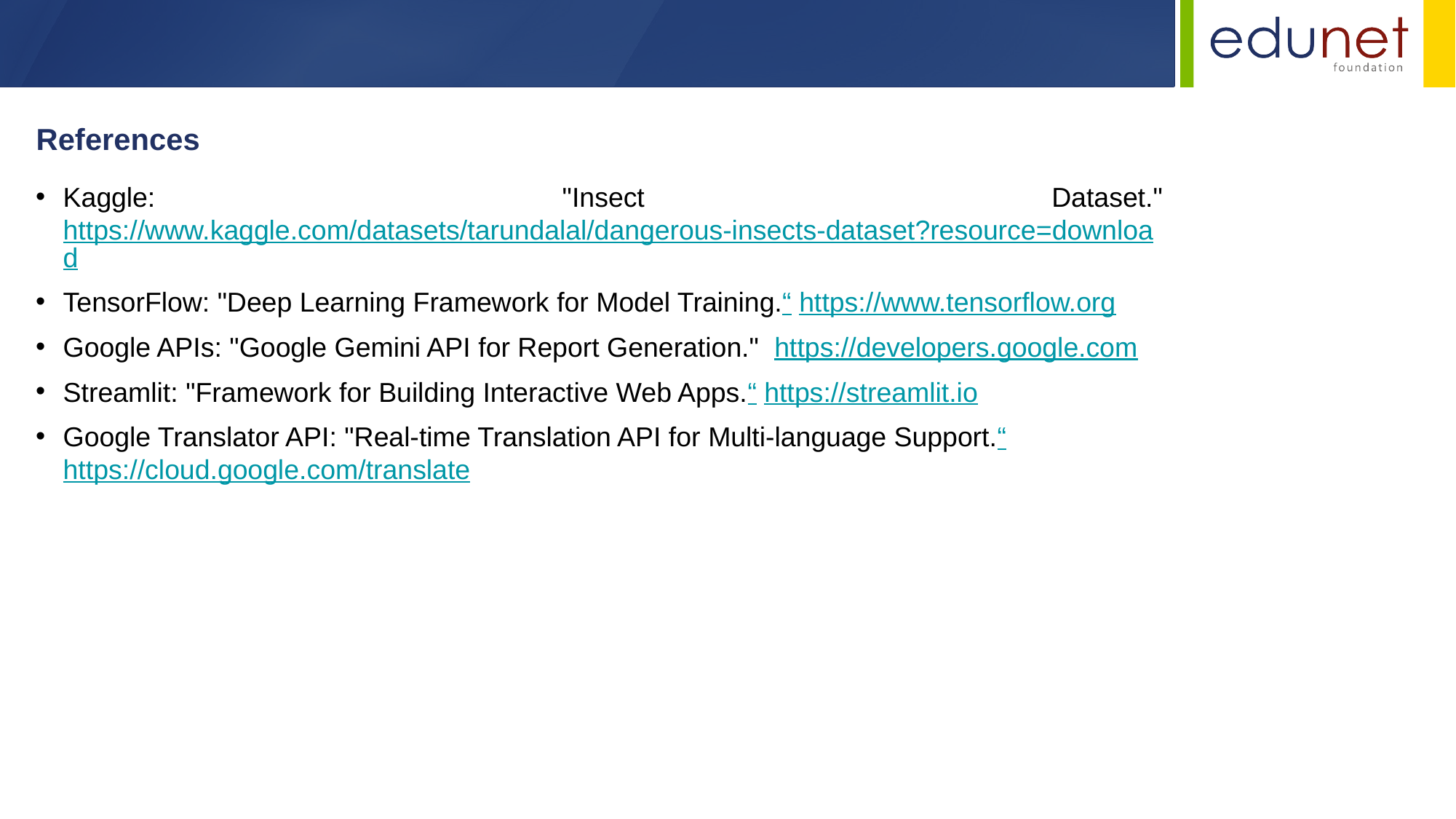

References
Kaggle: "Insect Dataset." https://www.kaggle.com/datasets/tarundalal/dangerous-insects-dataset?resource=download
TensorFlow: "Deep Learning Framework for Model Training.“ https://www.tensorflow.org
Google APIs: "Google Gemini API for Report Generation."  https://developers.google.com
Streamlit: "Framework for Building Interactive Web Apps.“ https://streamlit.io
Google Translator API: "Real-time Translation API for Multi-language Support.“ https://cloud.google.com/translate